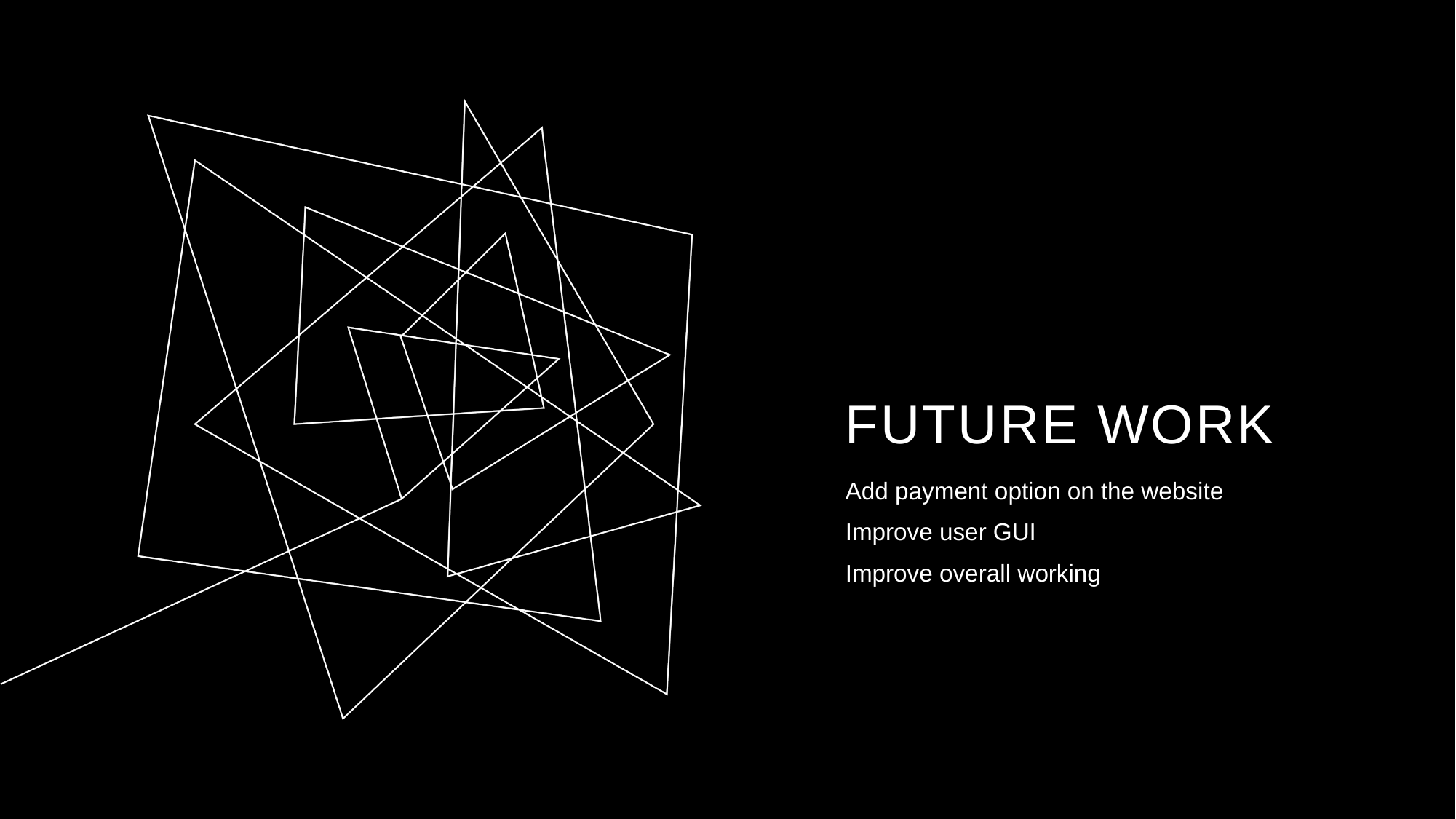

# Future Work
Add payment option on the website
Improve user GUI
Improve overall working